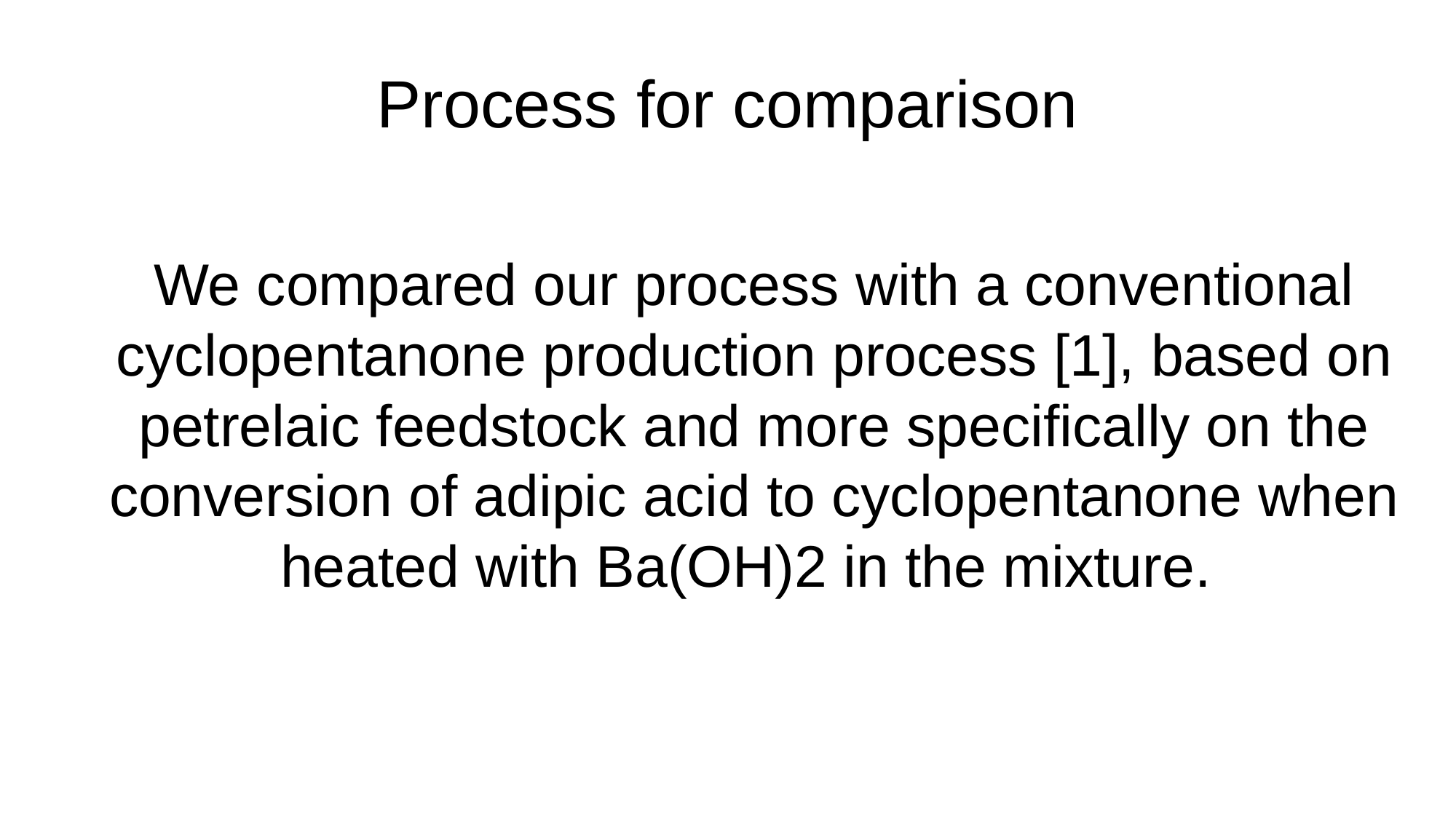

# Process for comparison
We compared our process with a conventional cyclopentanone production process [1], based on petrelaic feedstock and more specifically on the conversion of adipic acid to cyclopentanone when heated with Ba(OH)2 in the mixture.